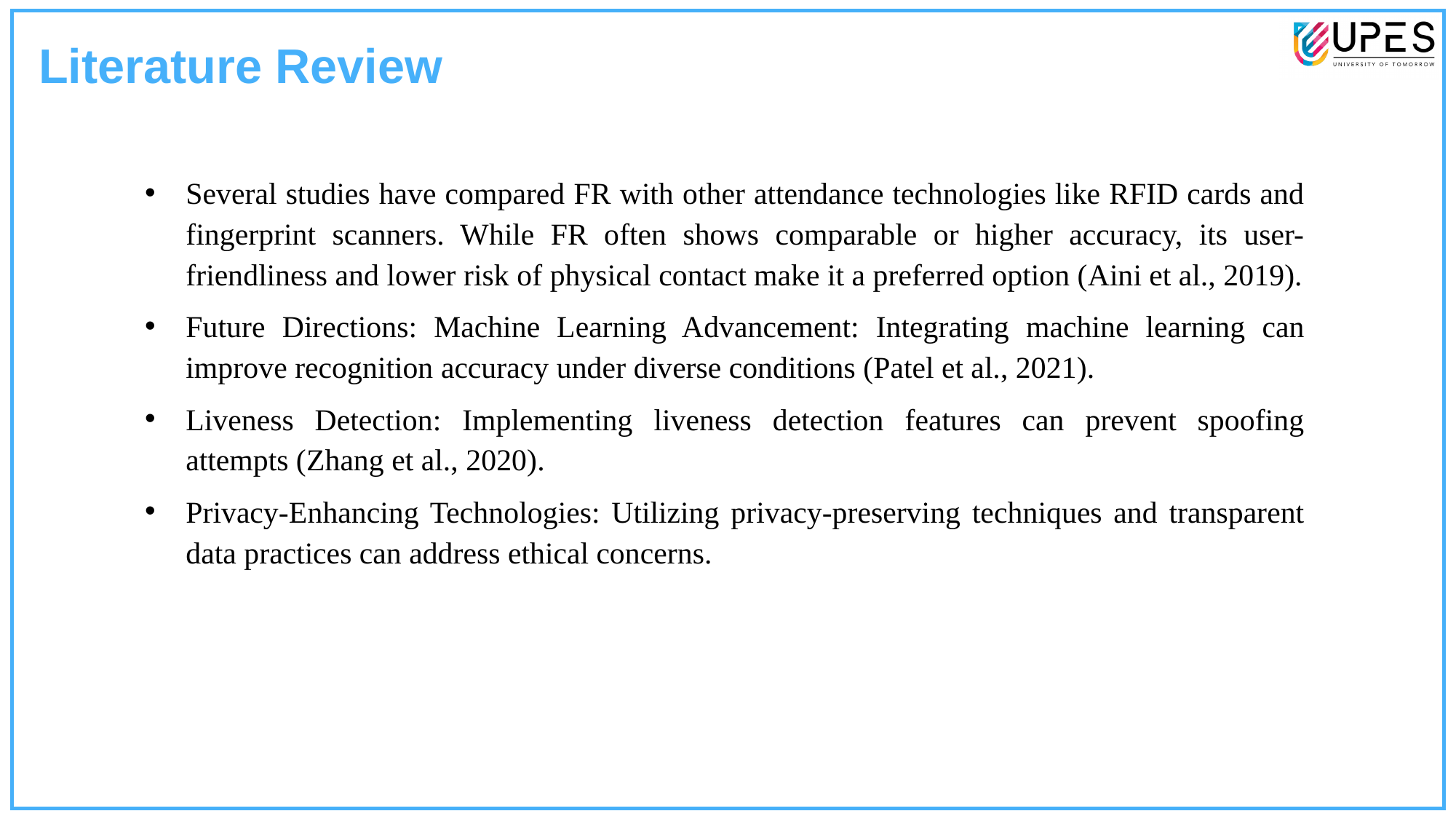

Literature Review
Several studies have compared FR with other attendance technologies like RFID cards and fingerprint scanners. While FR often shows comparable or higher accuracy, its user-friendliness and lower risk of physical contact make it a preferred option (Aini et al., 2019).
Future Directions: Machine Learning Advancement: Integrating machine learning can improve recognition accuracy under diverse conditions (Patel et al., 2021).
Liveness Detection: Implementing liveness detection features can prevent spoofing attempts (Zhang et al., 2020).
Privacy-Enhancing Technologies: Utilizing privacy-preserving techniques and transparent data practices can address ethical concerns.